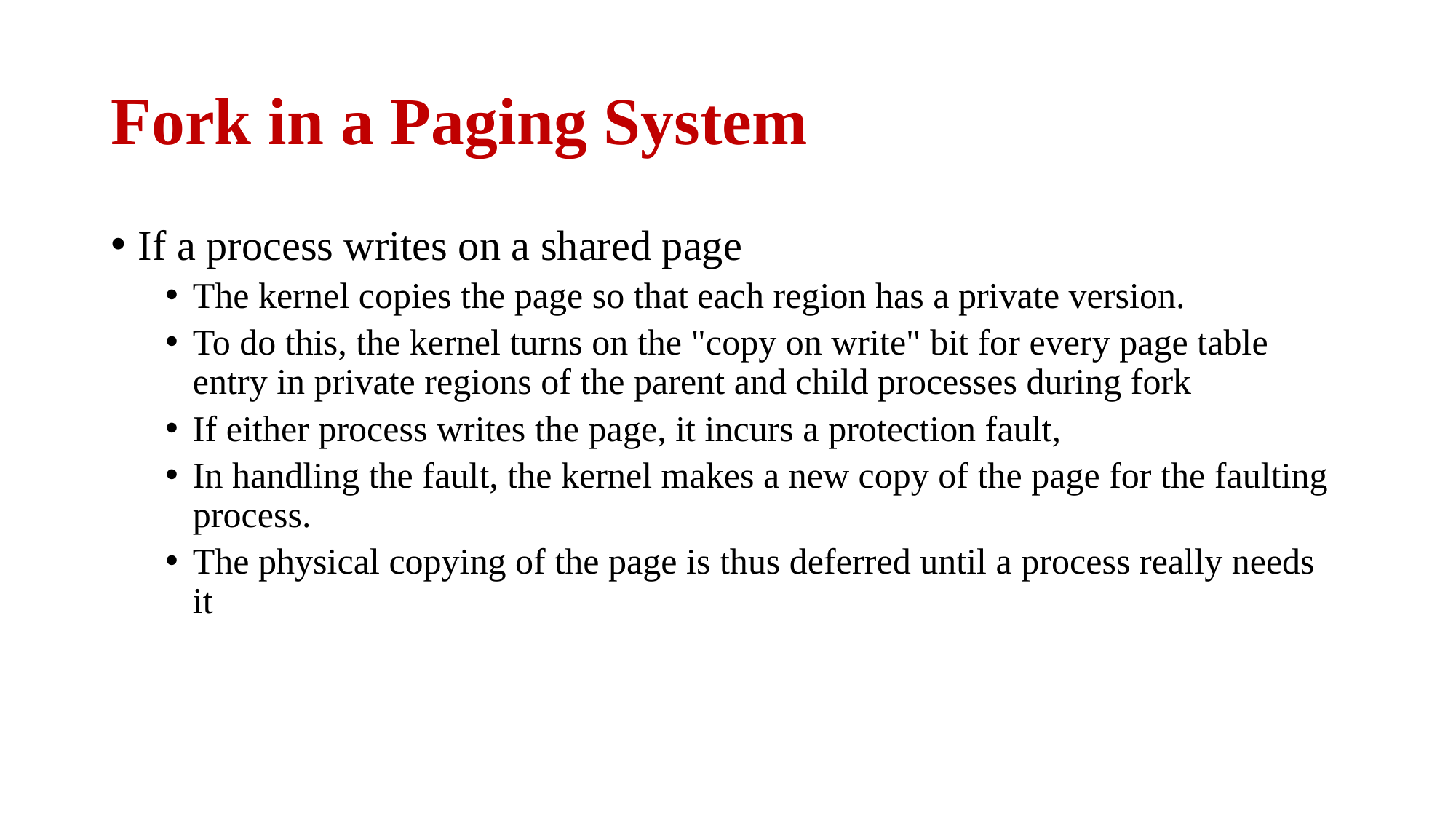

# Fork in a Paging System
If a process writes on a shared page
The kernel copies the page so that each region has a private version.
To do this, the kernel turns on the "copy on write" bit for every page table entry in private regions of the parent and child processes during fork
If either process writes the page, it incurs a protection fault,
In handling the fault, the kernel makes a new copy of the page for the faulting process.
The physical copying of the page is thus deferred until a process really needs it